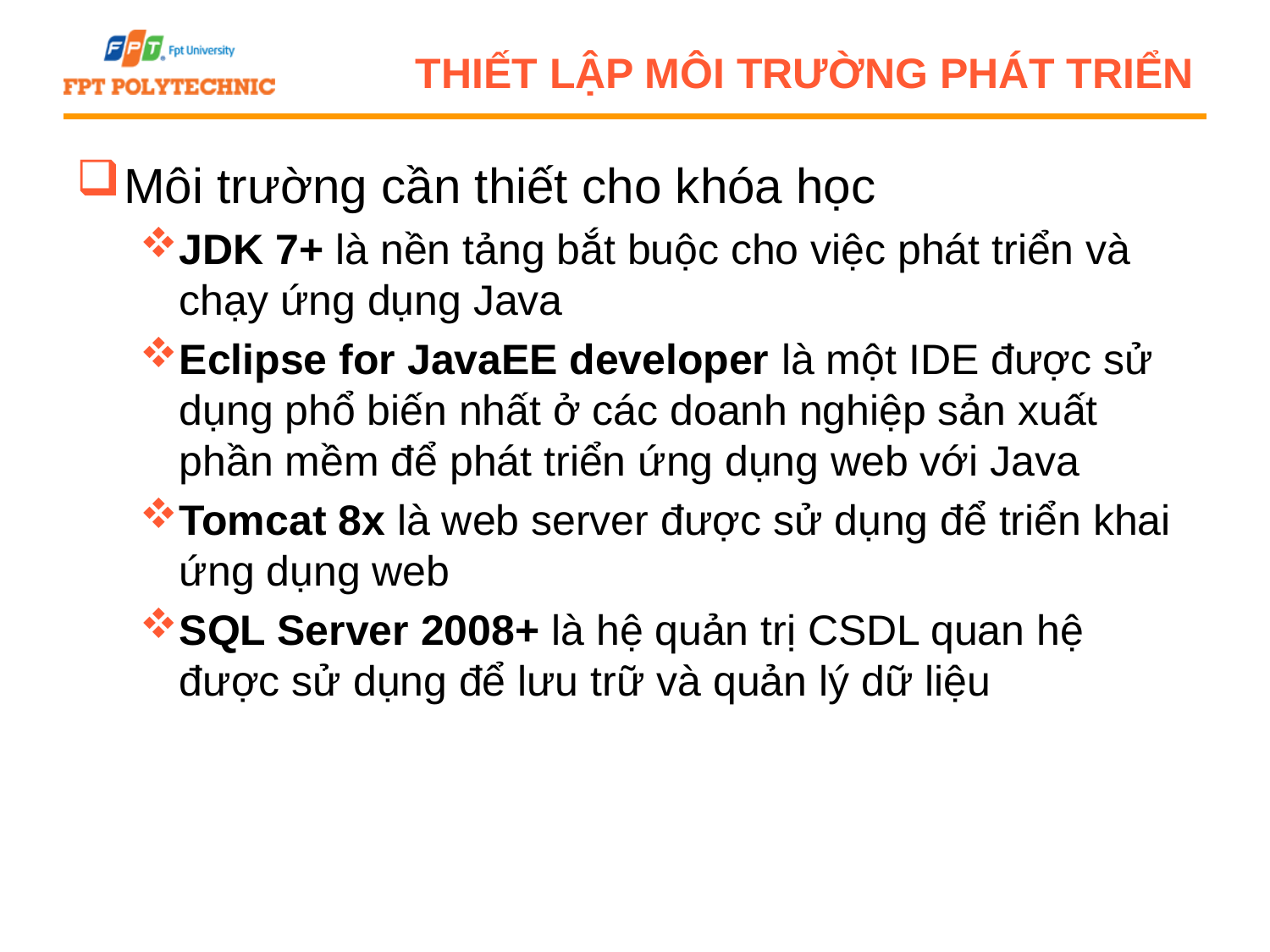

# Thiết lập môi trường phát triển
Môi trường cần thiết cho khóa học
JDK 7+ là nền tảng bắt buộc cho việc phát triển và chạy ứng dụng Java
Eclipse for JavaEE developer là một IDE được sử dụng phổ biến nhất ở các doanh nghiệp sản xuất phần mềm để phát triển ứng dụng web với Java
Tomcat 8x là web server được sử dụng để triển khai ứng dụng web
SQL Server 2008+ là hệ quản trị CSDL quan hệ được sử dụng để lưu trữ và quản lý dữ liệu